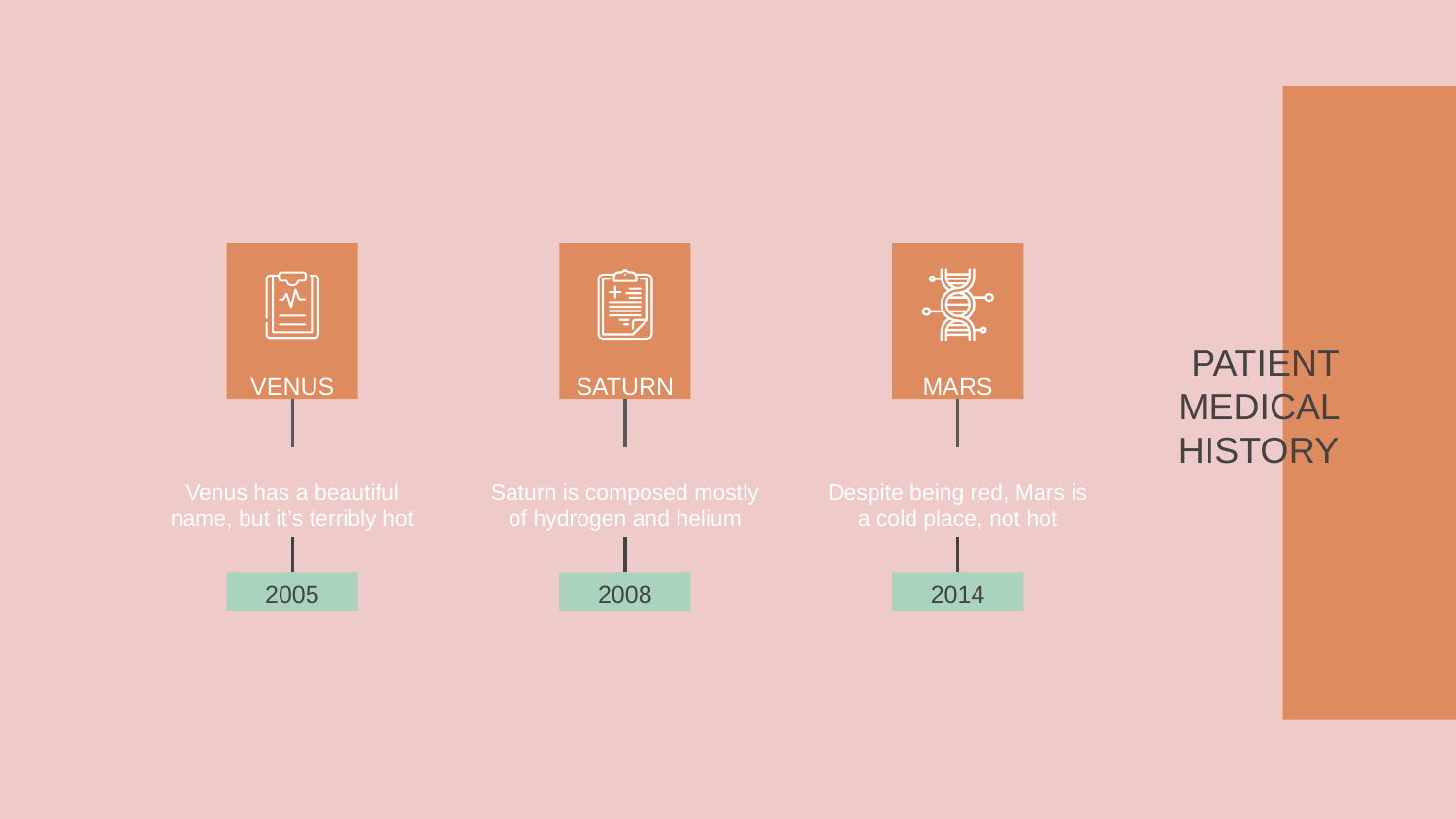

VENUS
SATURN
MARS
# PATIENT MEDICAL HISTORY
Venus has a beautiful name, but it’s terribly hot
Saturn is composed mostly of hydrogen and helium
Despite being red, Mars is a cold place, not hot
2008
2014
2005